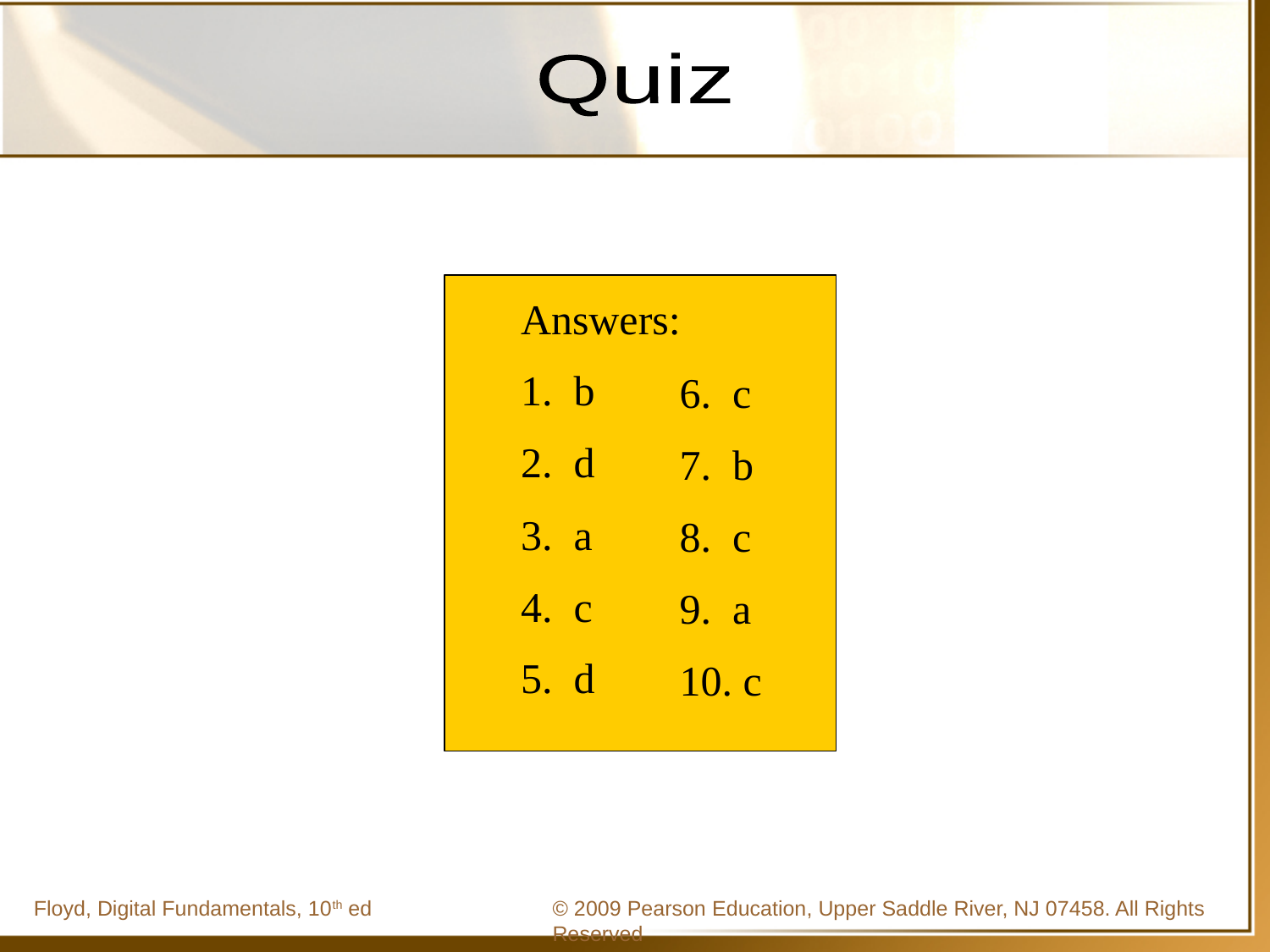

Quiz

Answers:
1.  b
2.  d
3.  a
4.  c
5.  d
6.  c
7.  b
8.  c
9.  a
10. c